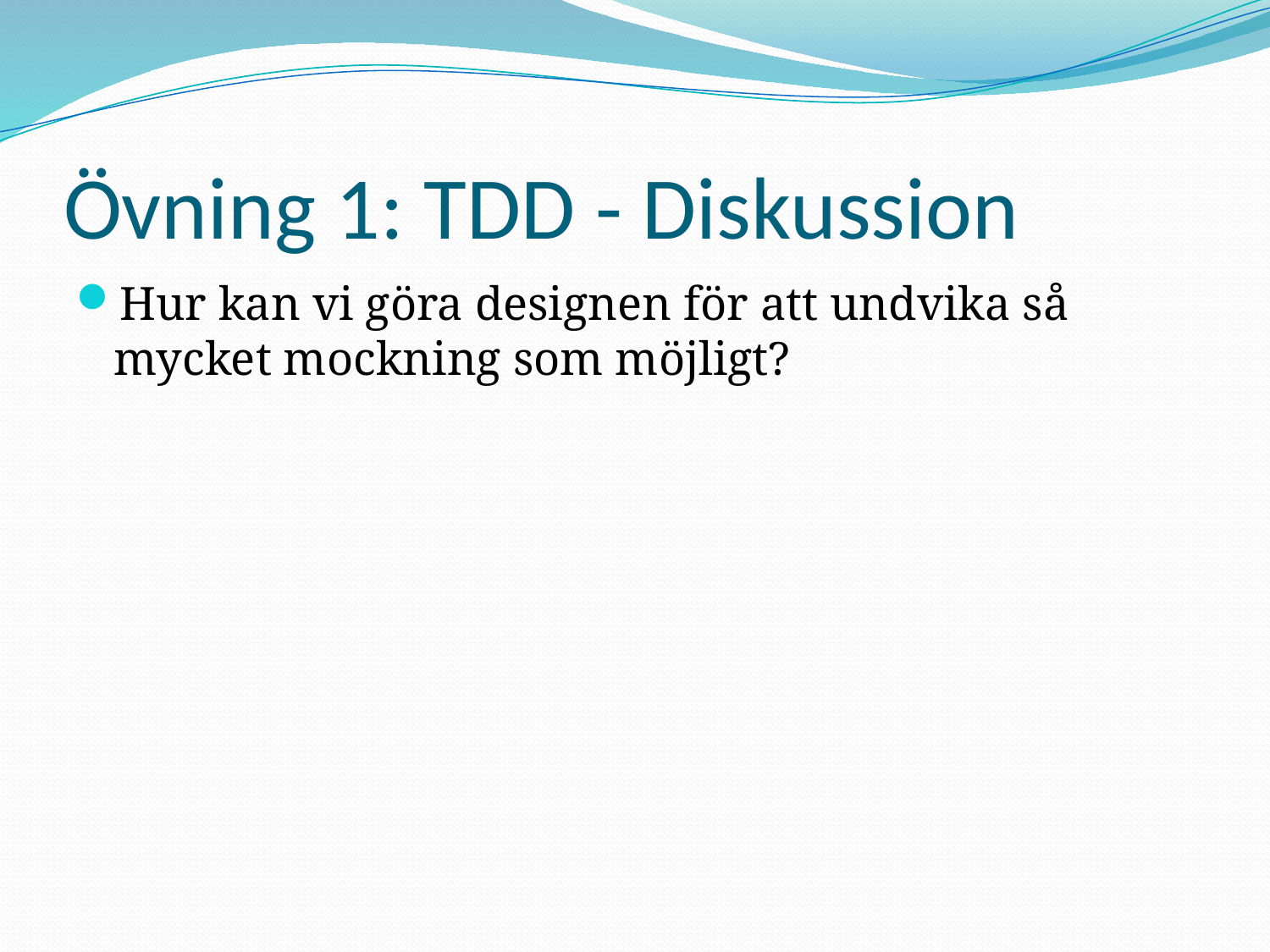

# Övning 1: TDD - Diskussion
Hur kan vi göra designen för att undvika så mycket mockning som möjligt?